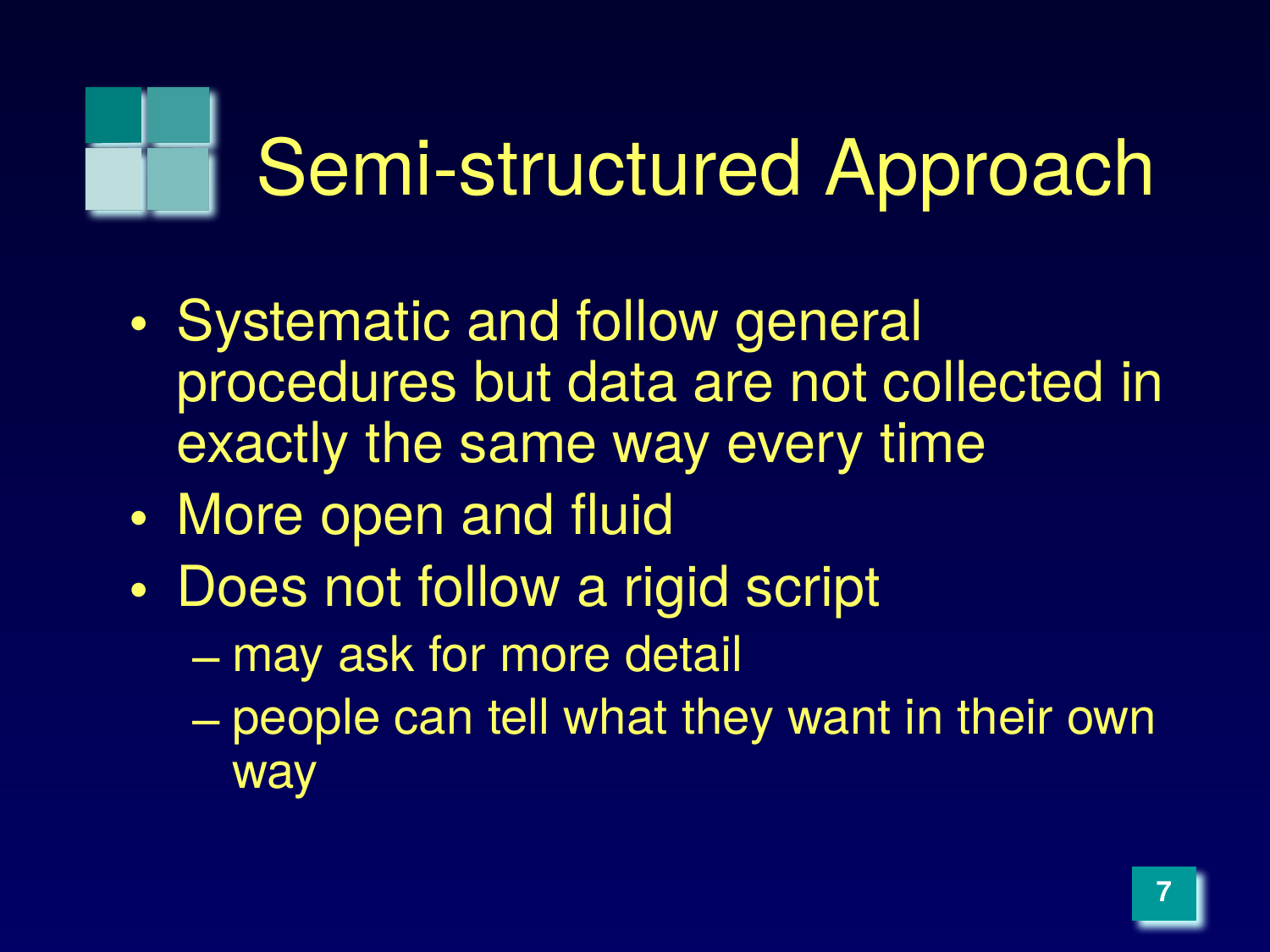

# Semi-structured Approach
Systematic and follow general procedures but data are not collected in exactly the same way every time
More open and fluid
Does not follow a rigid script
may ask for more detail
people can tell what they want in their own way
7